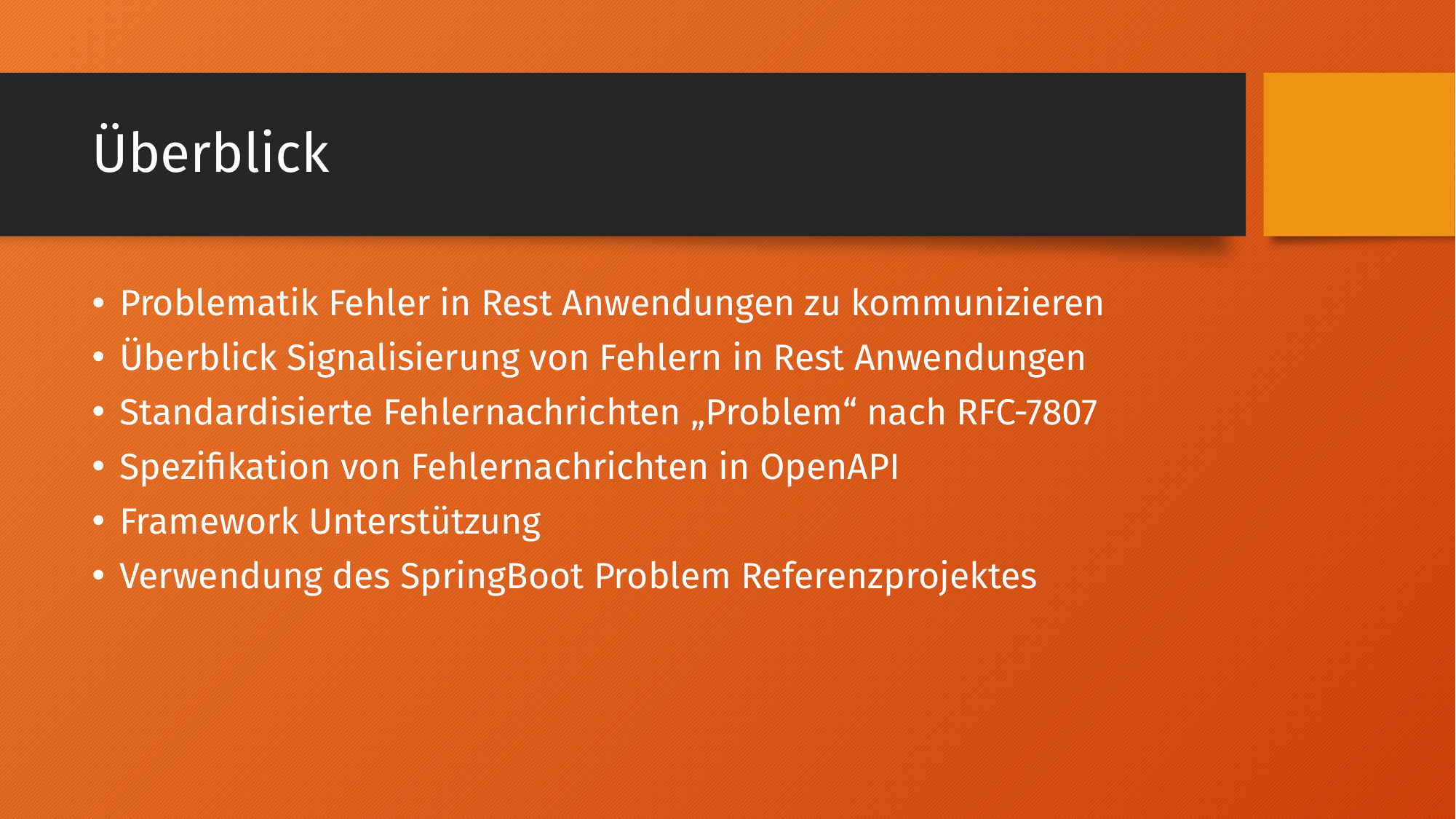

# Überblick
Problematik Fehler in Rest Anwendungen zu kommunizieren
Überblick Signalisierung von Fehlern in Rest Anwendungen
Standardisierte Fehlernachrichten „Problem“ nach RFC-7807
Spezifikation von Fehlernachrichten in OpenAPI
Framework Unterstützung
Verwendung des SpringBoot Problem Referenzprojektes